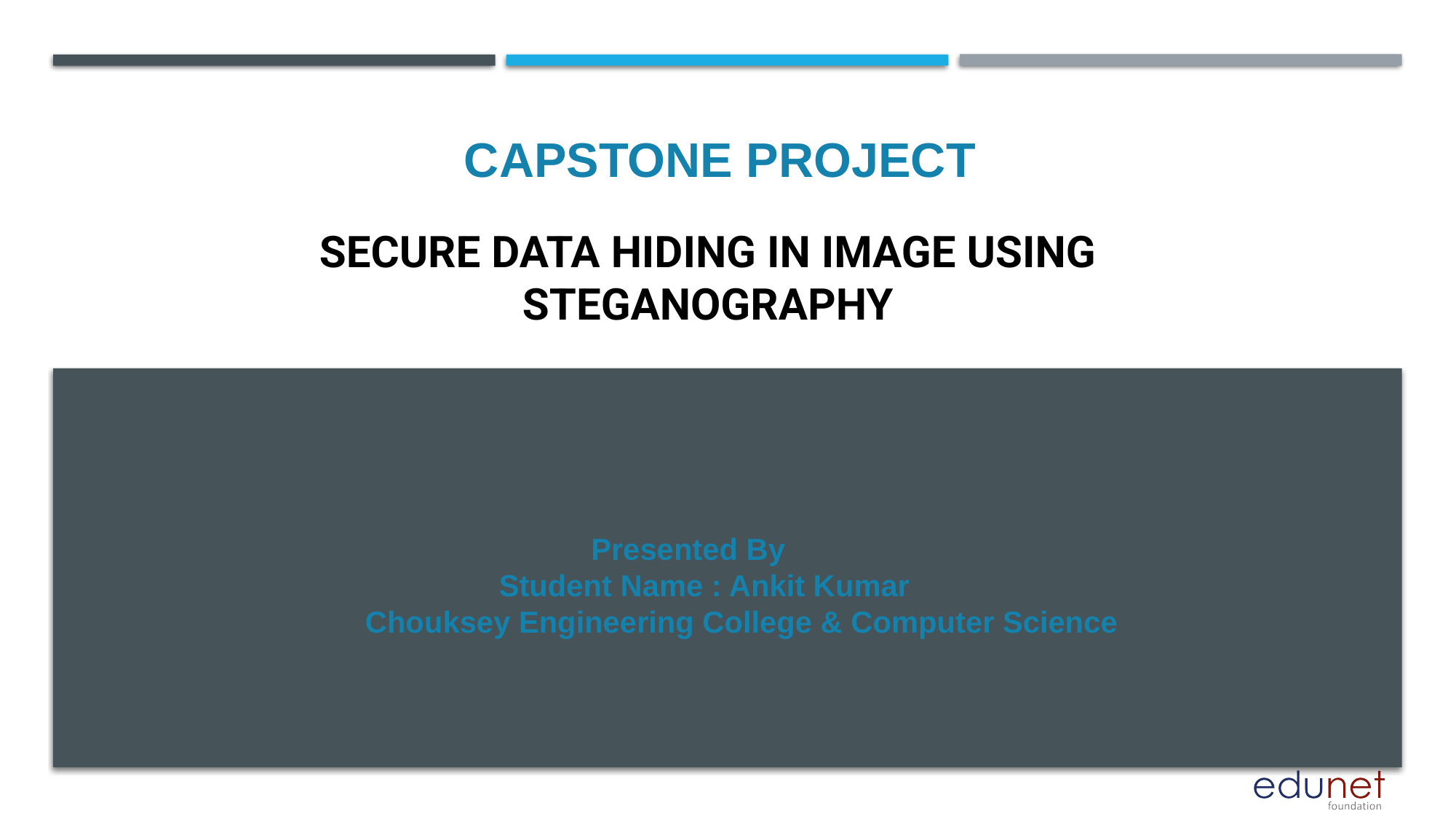

CAPSTONE PROJECT
# Secure Data Hiding in Image Using Steganography
                                Presented By
                     Student Name : Ankit Kumar
     Chouksey Engineering College & Computer Science